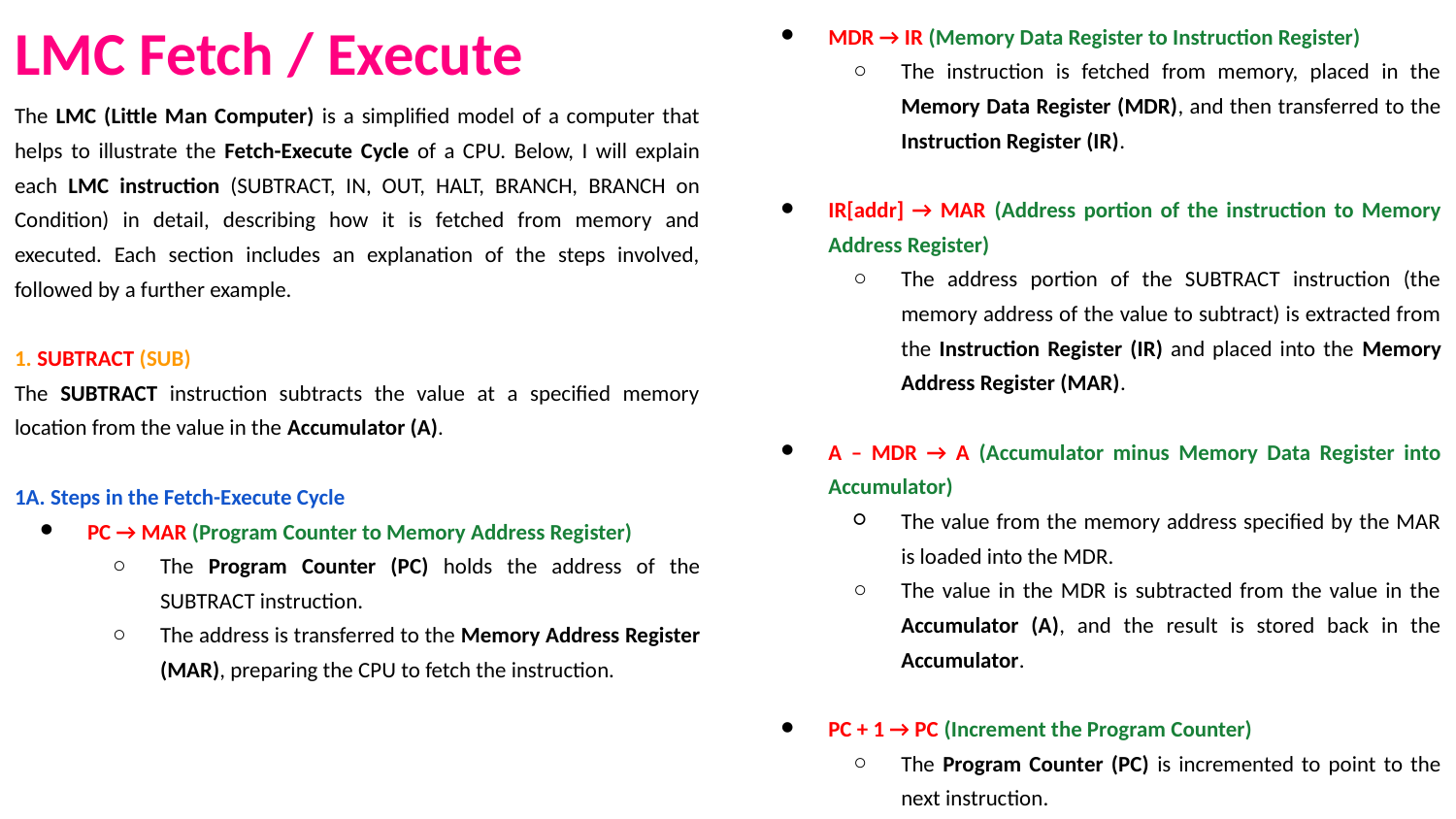

# LMC Fetch / Execute
MDR → IR (Memory Data Register to Instruction Register)
The instruction is fetched from memory, placed in the Memory Data Register (MDR), and then transferred to the Instruction Register (IR).

IR[addr] → MAR (Address portion of the instruction to Memory Address Register)
The address portion of the SUBTRACT instruction (the memory address of the value to subtract) is extracted from the Instruction Register (IR) and placed into the Memory Address Register (MAR).

A – MDR → A (Accumulator minus Memory Data Register into Accumulator)
The value from the memory address specified by the MAR is loaded into the MDR.
The value in the MDR is subtracted from the value in the Accumulator (A), and the result is stored back in the Accumulator.

PC + 1 → PC (Increment the Program Counter)
The Program Counter (PC) is incremented to point to the next instruction.
The LMC (Little Man Computer) is a simplified model of a computer that helps to illustrate the Fetch-Execute Cycle of a CPU. Below, I will explain each LMC instruction (SUBTRACT, IN, OUT, HALT, BRANCH, BRANCH on Condition) in detail, describing how it is fetched from memory and executed. Each section includes an explanation of the steps involved, followed by a further example.

1. SUBTRACT (SUB)
The SUBTRACT instruction subtracts the value at a specified memory location from the value in the Accumulator (A).

1A. Steps in the Fetch-Execute Cycle
PC → MAR (Program Counter to Memory Address Register)
The Program Counter (PC) holds the address of the SUBTRACT instruction.
The address is transferred to the Memory Address Register (MAR), preparing the CPU to fetch the instruction.